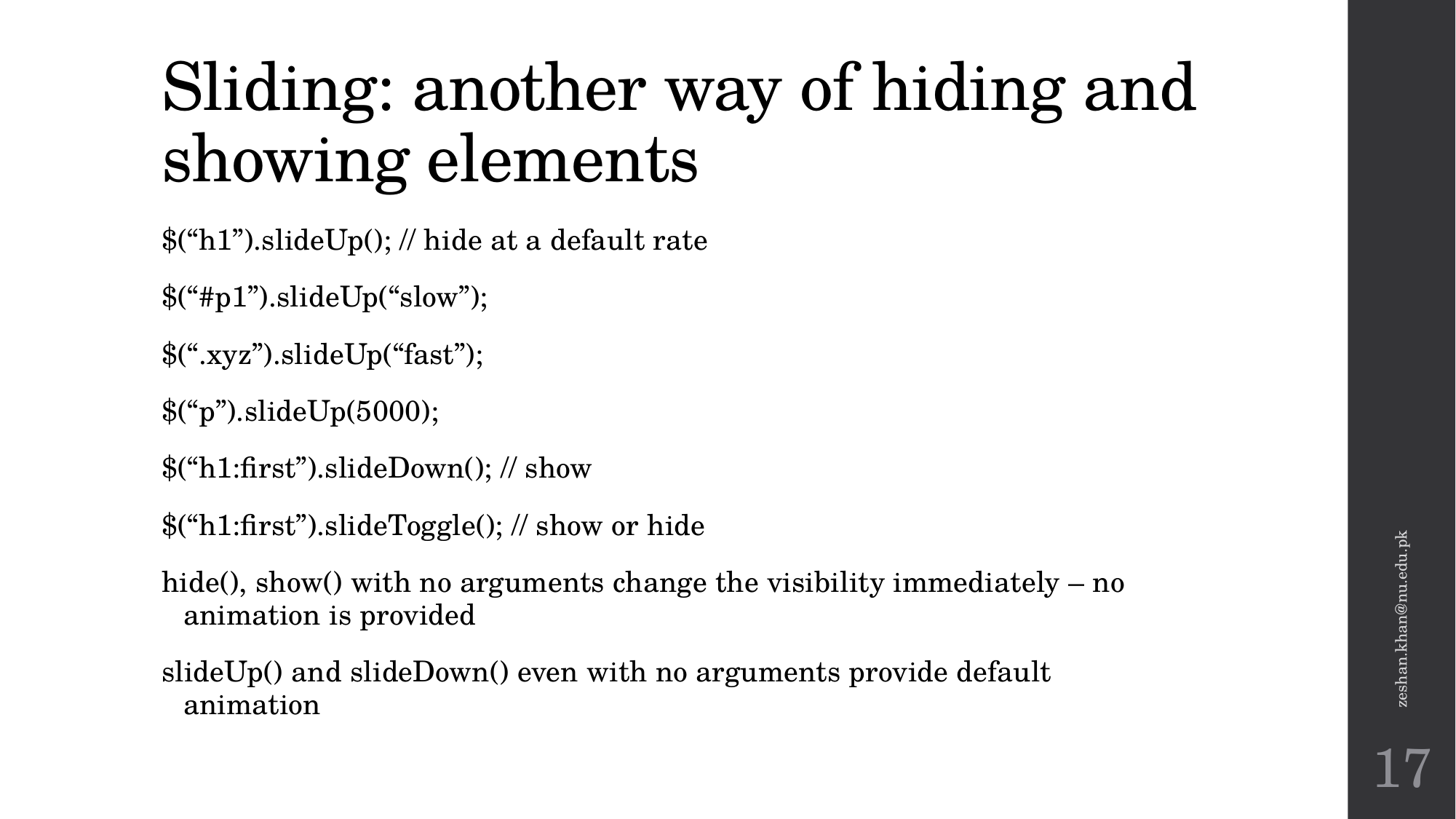

# Sliding: another way of hiding and showing elements
$(“h1”).slideUp(); // hide at a default rate
$(“#p1”).slideUp(“slow”);
$(“.xyz”).slideUp(“fast”);
$(“p”).slideUp(5000);
$(“h1:first”).slideDown(); // show
$(“h1:first”).slideToggle(); // show or hide
hide(), show() with no arguments change the visibility immediately – no animation is provided
slideUp() and slideDown() even with no arguments provide default animation

zeshan.khan@nu.edu.pk
17